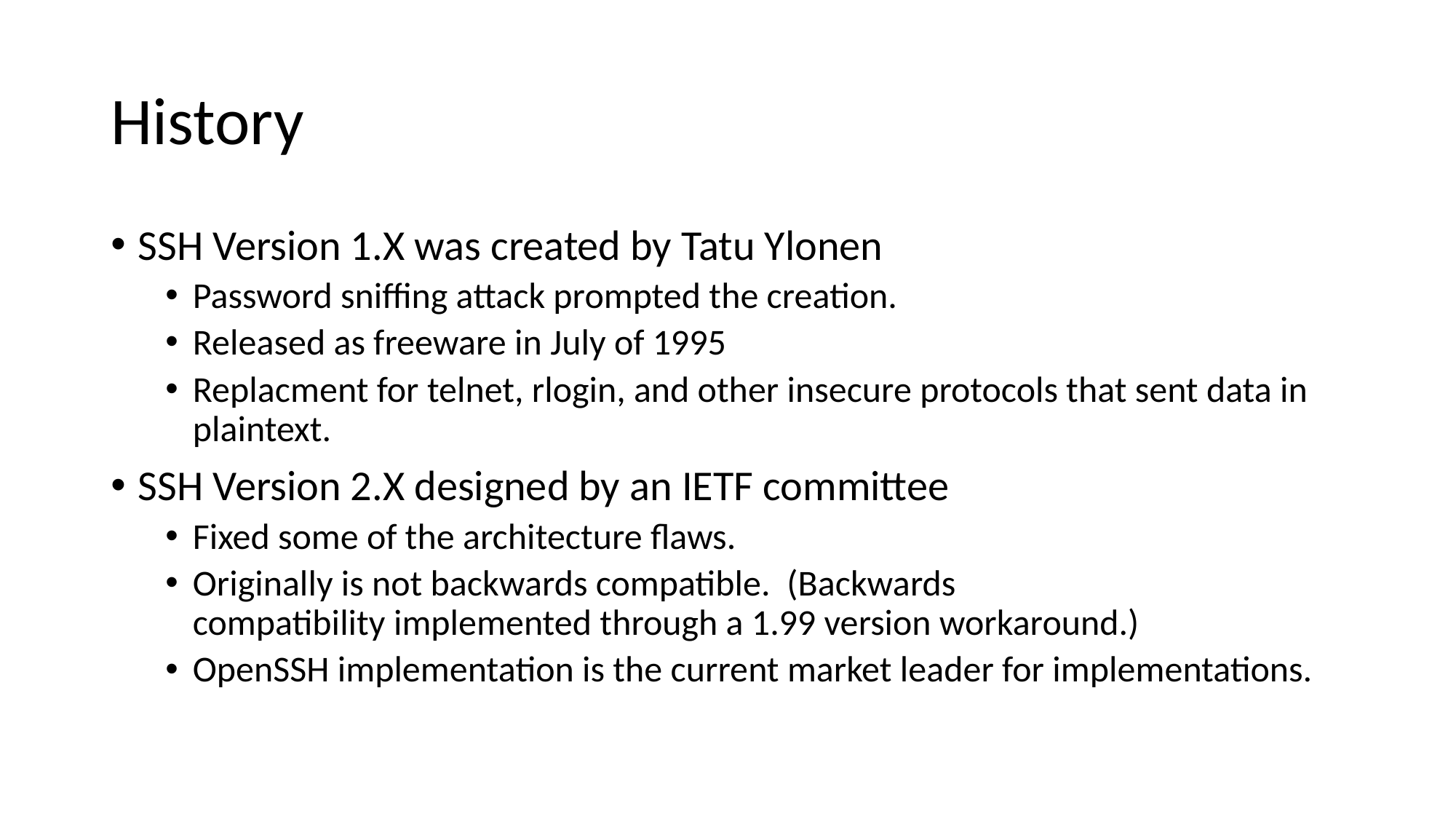

# History
SSH Version 1.X was created by Tatu Ylonen
Password sniffing attack prompted the creation.
Released as freeware in July of 1995
Replacment for telnet, rlogin, and other insecure protocols that sent data in plaintext.
SSH Version 2.X designed by an IETF committee
Fixed some of the architecture flaws.
Originally is not backwards compatible.  (Backwards compatibility implemented through a 1.99 version workaround.)
OpenSSH implementation is the current market leader for implementations.